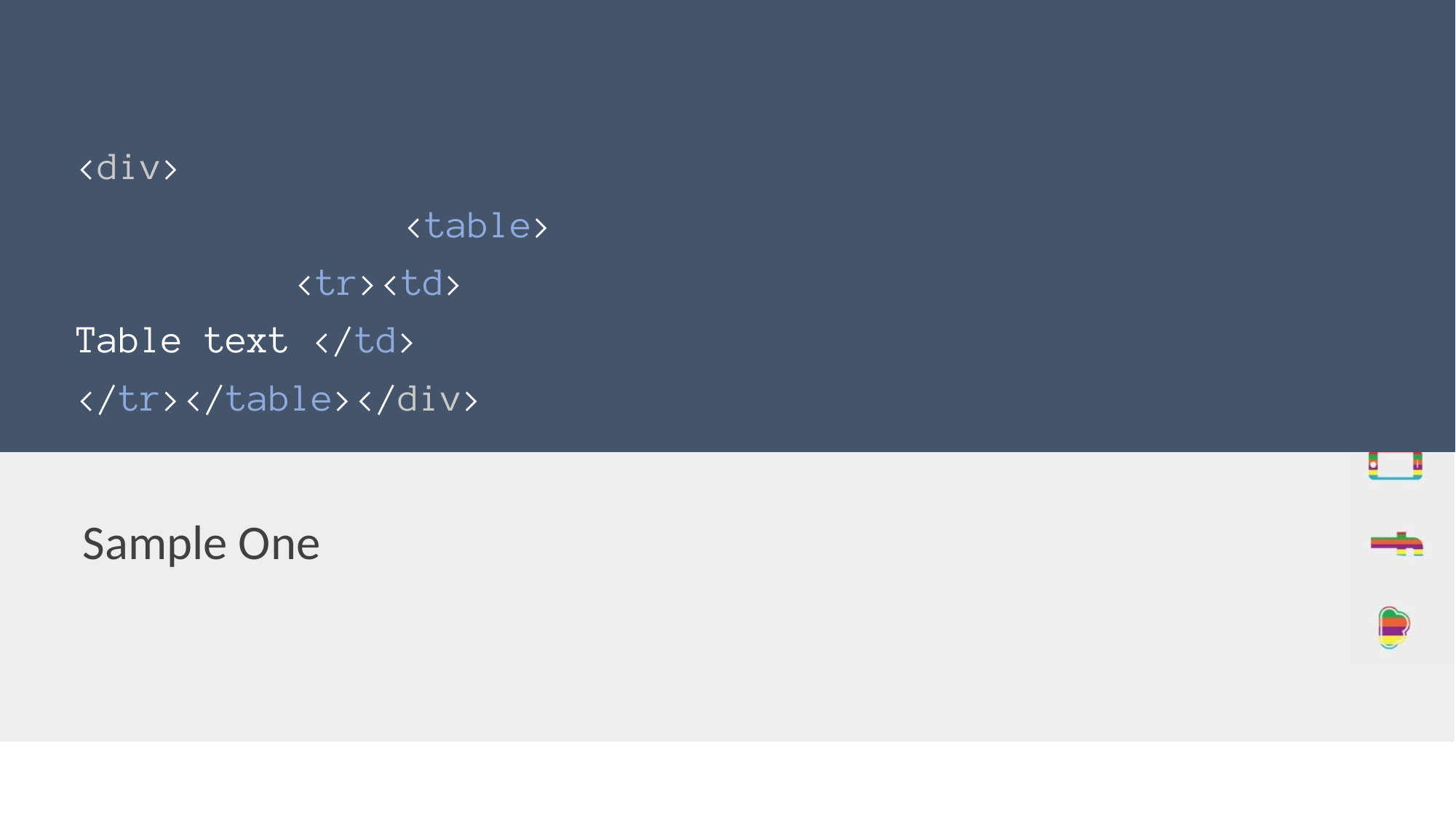

<div>
			<table>
		<tr><td>
Table text </td>
</tr></table></div>
# Sample One